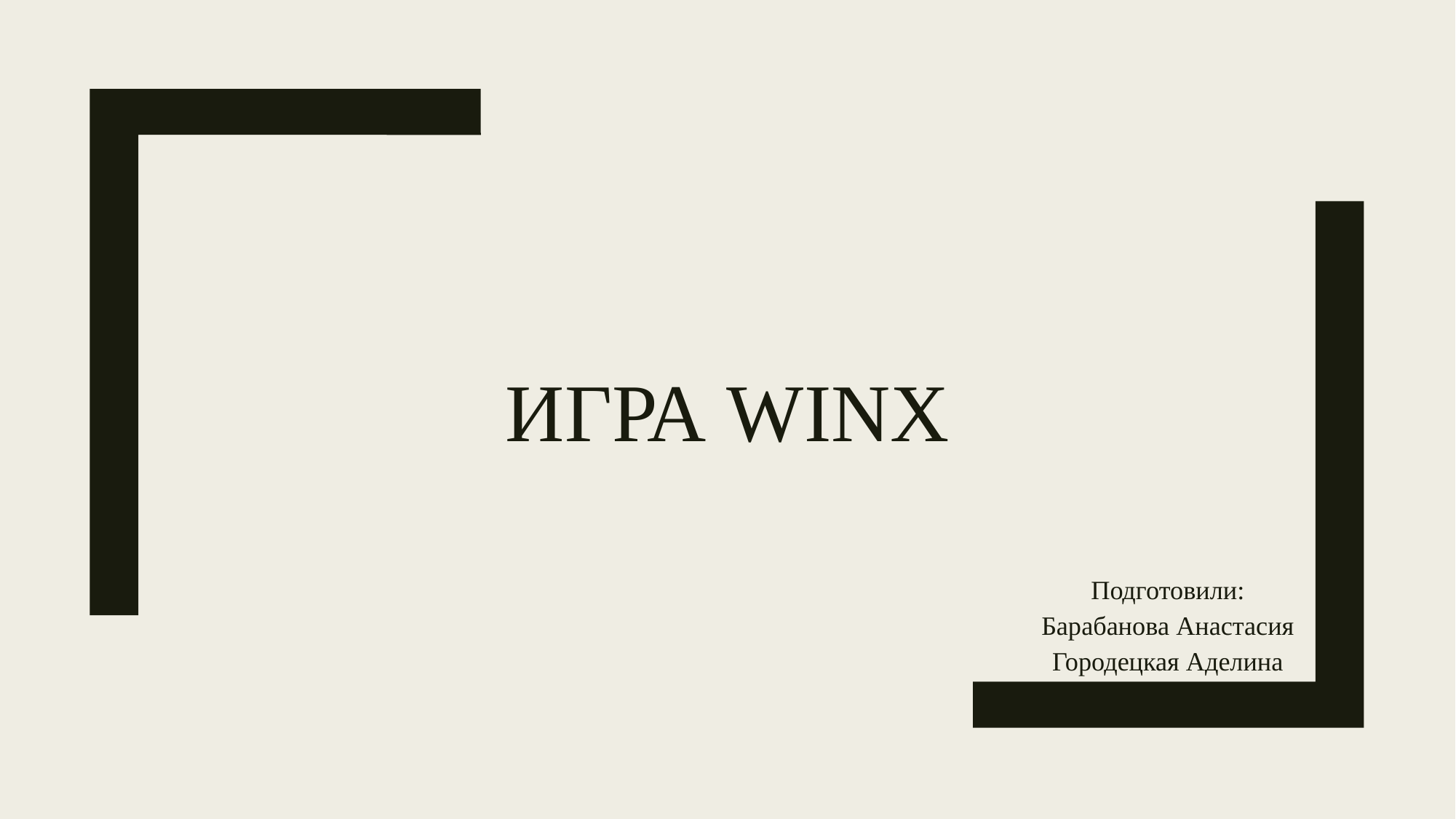

# Игра WINX
Подготовили: Барабанова Анастасия Городецкая Аделина